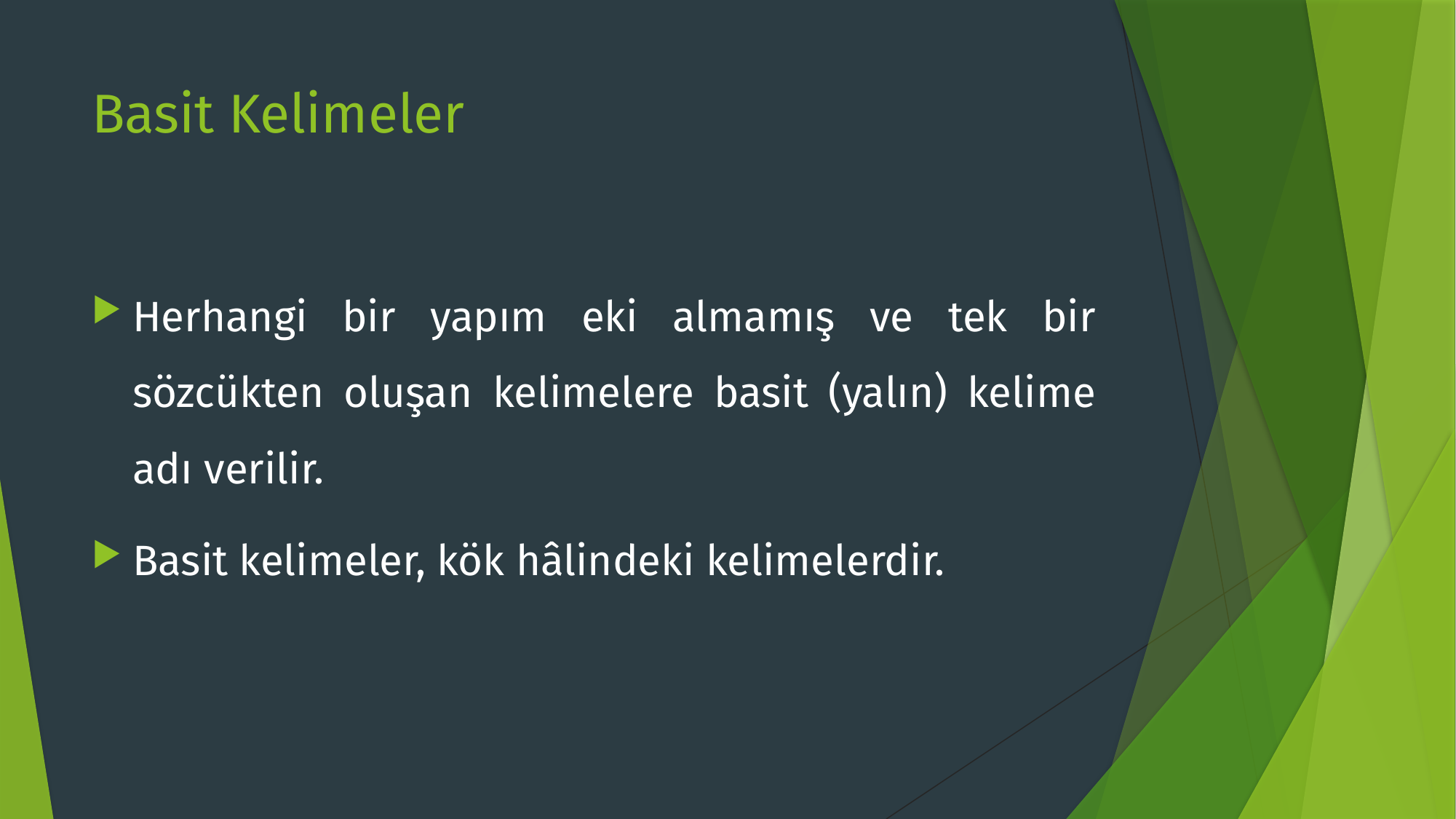

# Basit Kelimeler
Herhangi bir yapım eki almamış ve tek bir sözcükten oluşan kelimelere basit (yalın) kelime adı verilir.
Basit kelimeler, kök hâlindeki kelimelerdir.